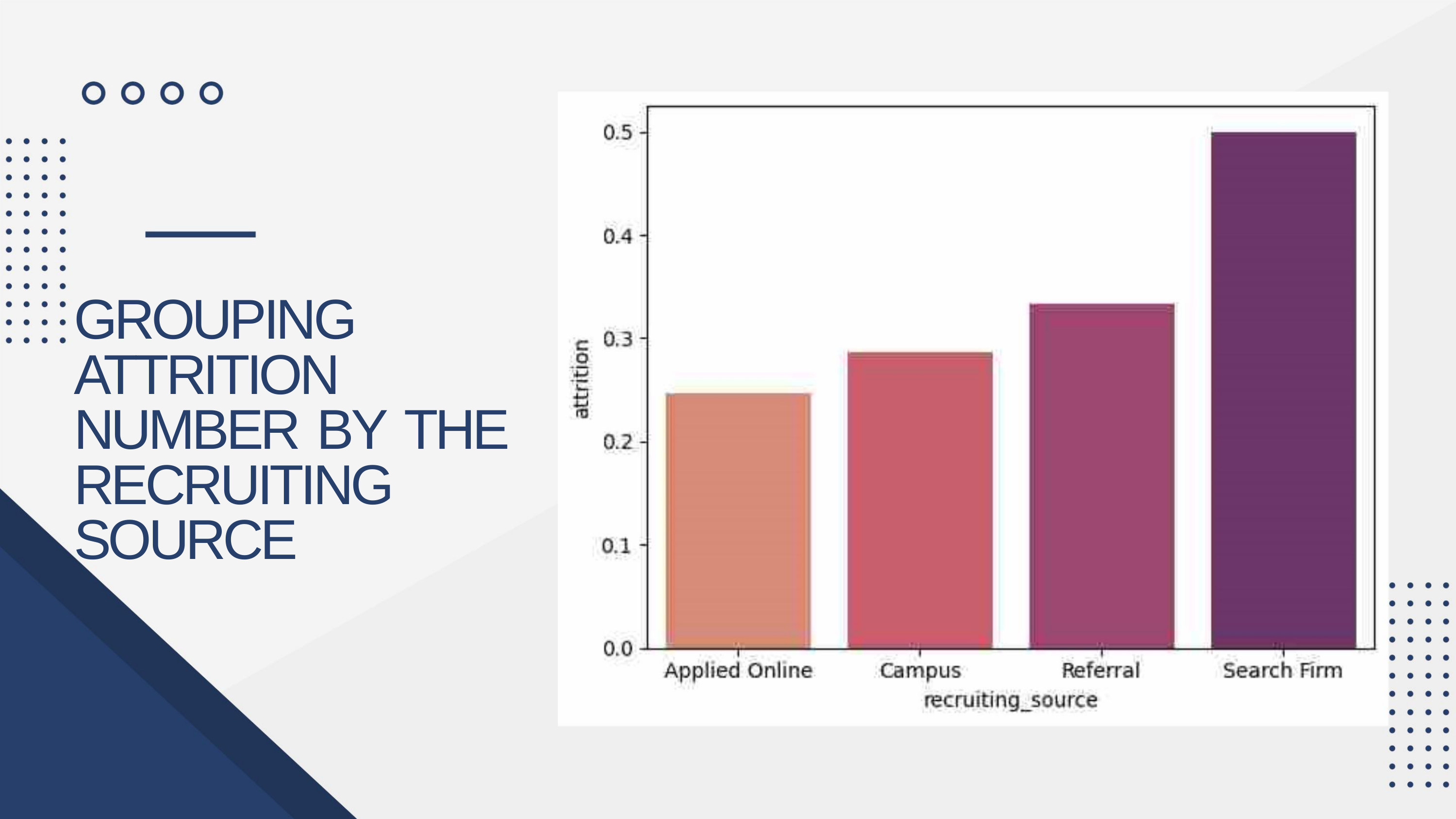

GROUPING
ATTRITION
NUMBER BY THE
RECRUITING
SOURCE